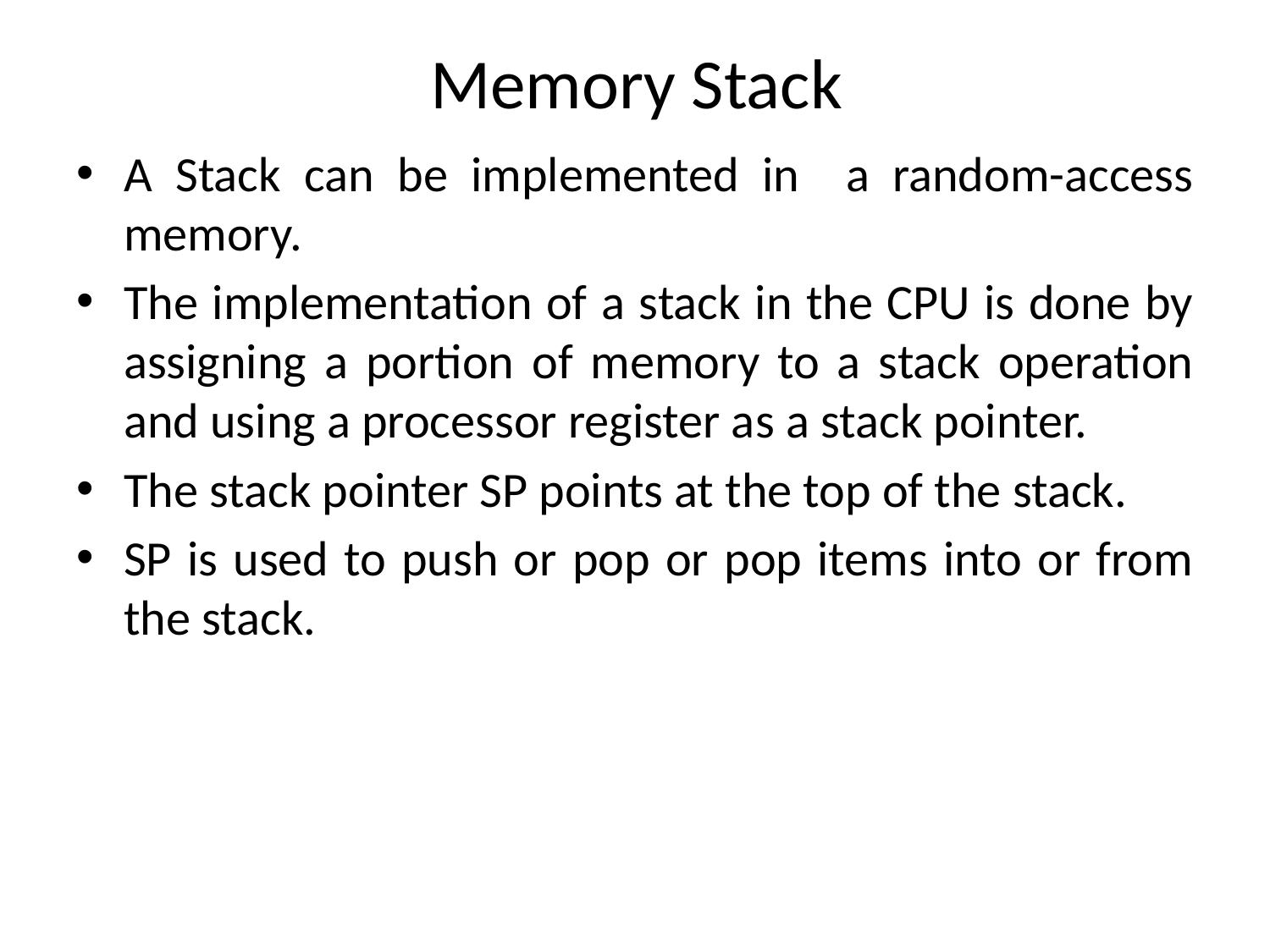

# Memory Stack
A Stack can be implemented in  a random-access memory.
The implementation of a stack in the CPU is done by assigning a portion of memory to a stack operation and using a processor register as a stack pointer.
The stack pointer SP points at the top of the stack.
SP is used to push or pop or pop items into or from the stack.